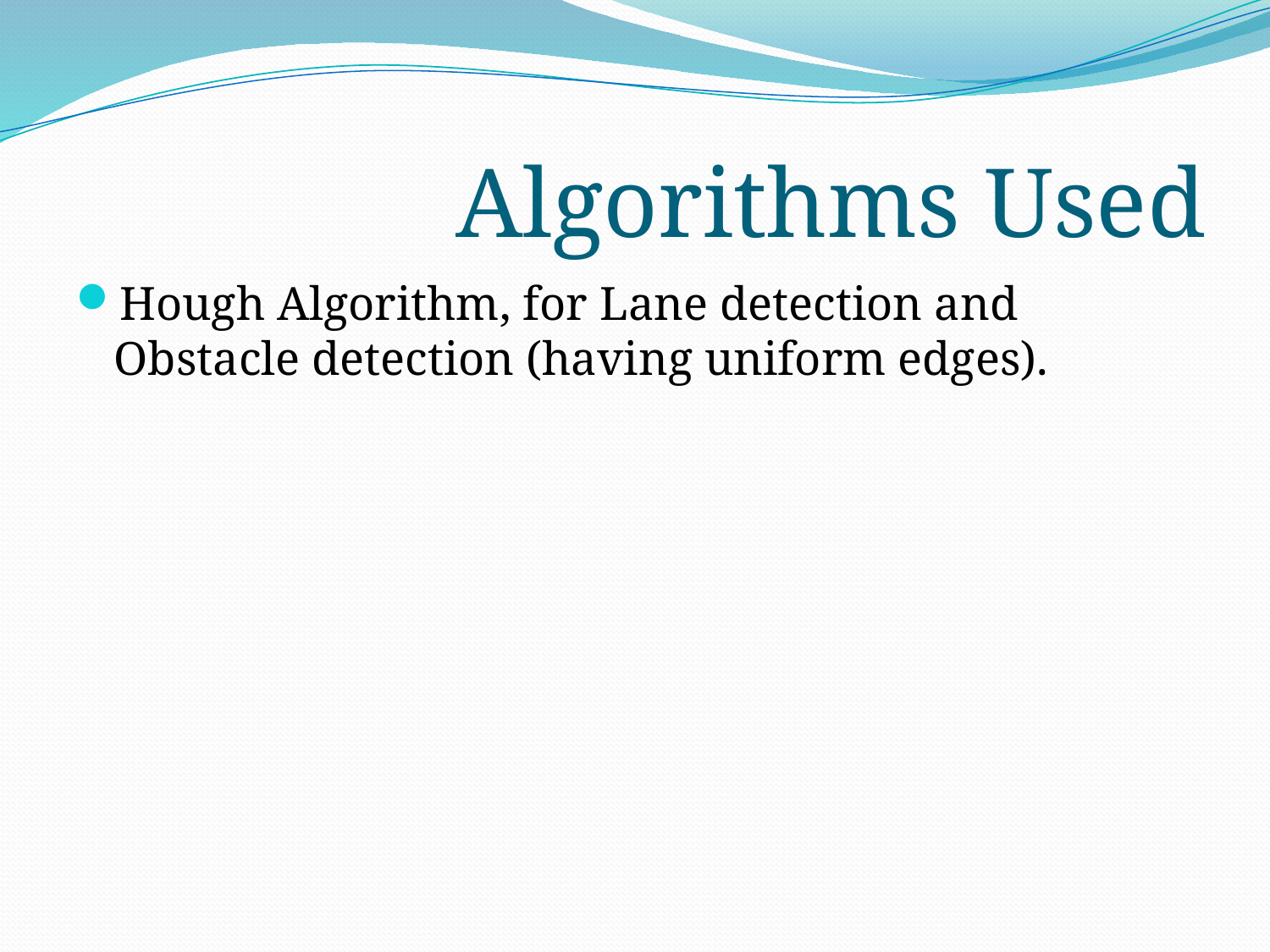

# Algorithms Used
Hough Algorithm, for Lane detection and Obstacle detection (having uniform edges).